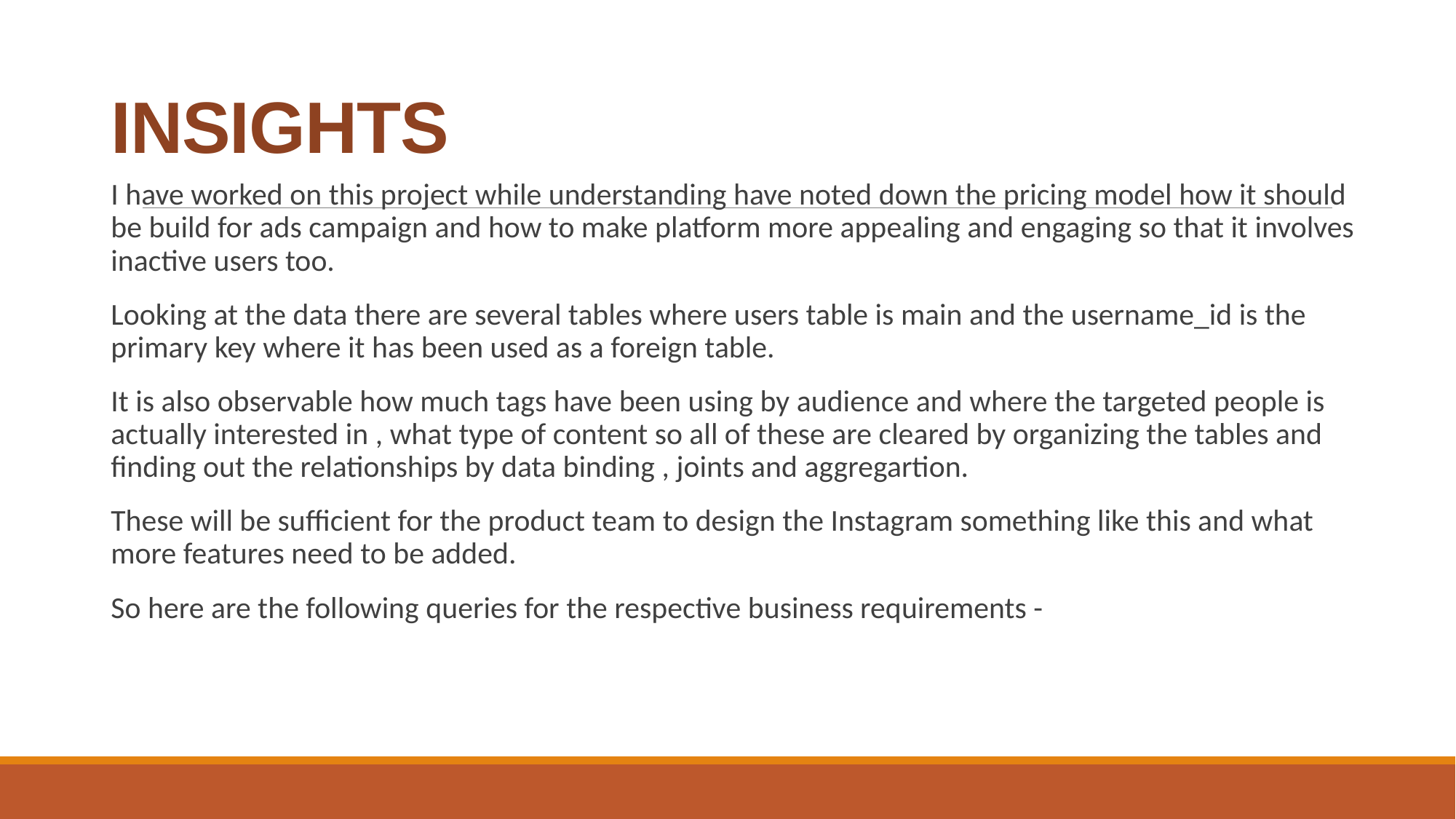

# INSIGHTS
I have worked on this project while understanding have noted down the pricing model how it should be build for ads campaign and how to make platform more appealing and engaging so that it involves inactive users too.
Looking at the data there are several tables where users table is main and the username_id is the primary key where it has been used as a foreign table.
It is also observable how much tags have been using by audience and where the targeted people is actually interested in , what type of content so all of these are cleared by organizing the tables and finding out the relationships by data binding , joints and aggregartion.
These will be sufficient for the product team to design the Instagram something like this and what more features need to be added.
So here are the following queries for the respective business requirements -